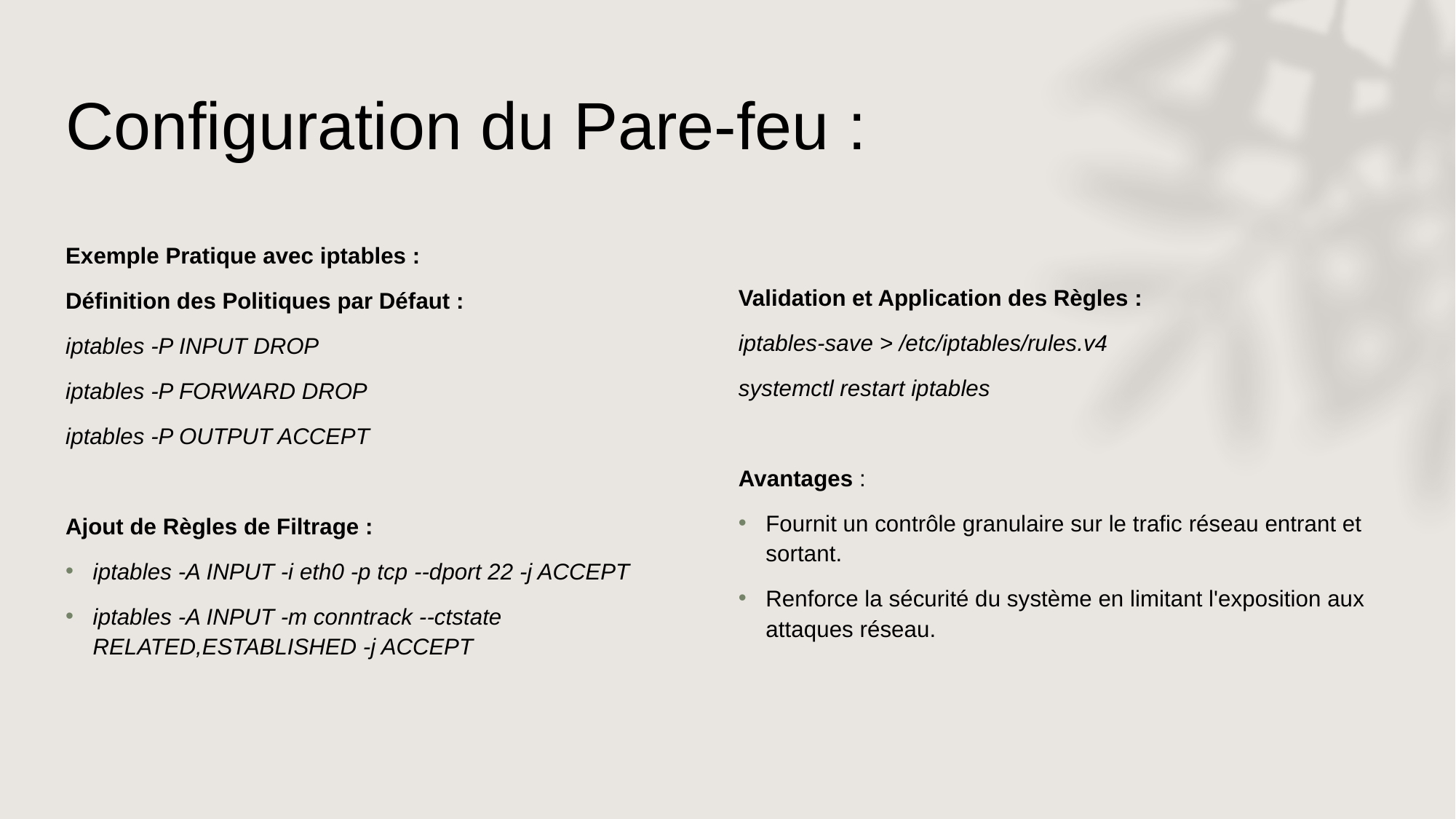

# Configuration du Pare-feu :

Validation et Application des Règles :
iptables-save > /etc/iptables/rules.v4
systemctl restart iptables

Avantages :
Fournit un contrôle granulaire sur le trafic réseau entrant et sortant.
Renforce la sécurité du système en limitant l'exposition aux attaques réseau.
Exemple Pratique avec iptables :
Définition des Politiques par Défaut :
iptables -P INPUT DROP
iptables -P FORWARD DROP
iptables -P OUTPUT ACCEPT

Ajout de Règles de Filtrage :
iptables -A INPUT -i eth0 -p tcp --dport 22 -j ACCEPT
iptables -A INPUT -m conntrack --ctstate RELATED,ESTABLISHED -j ACCEPT